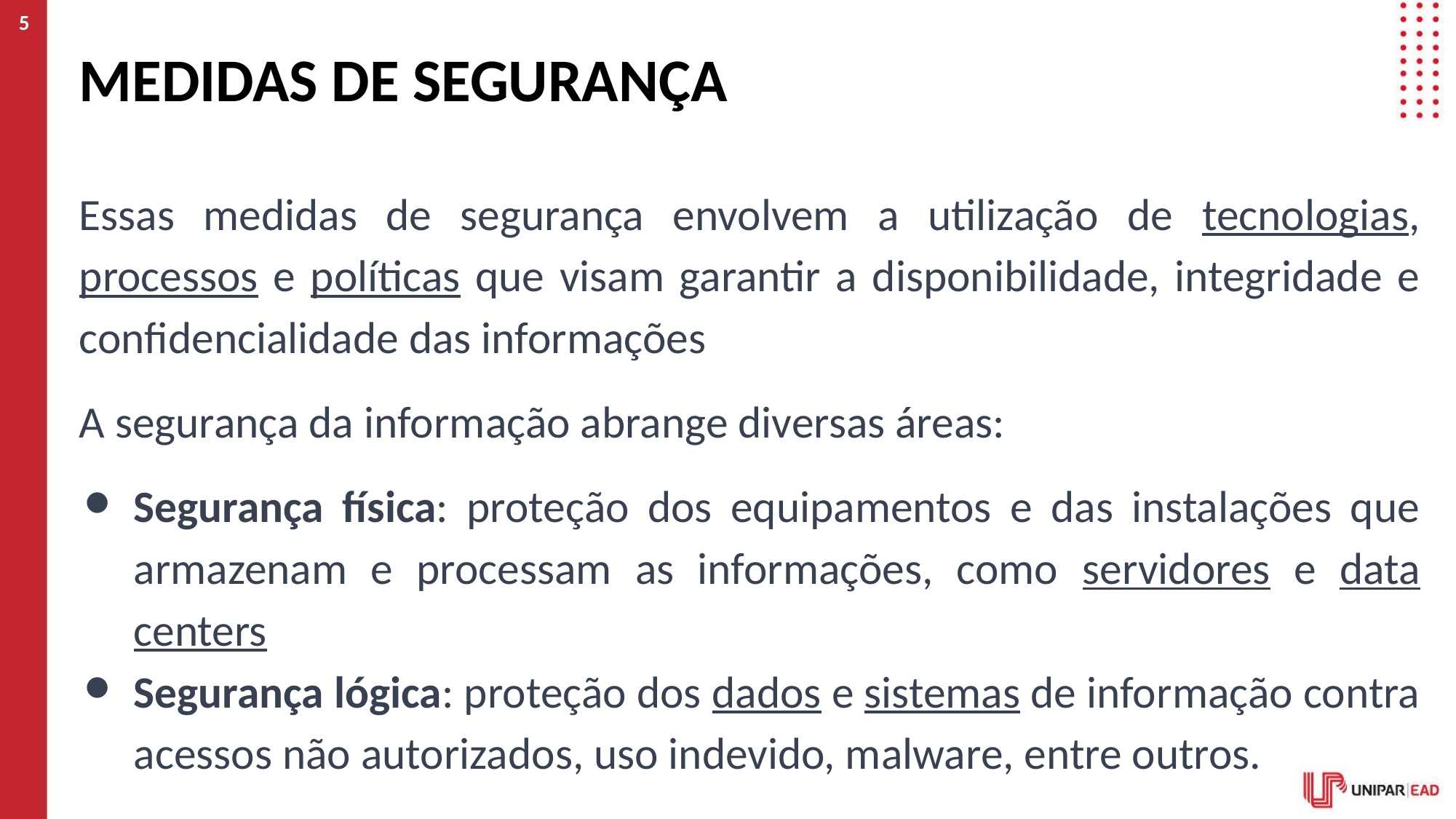

5
# MEDIDAS DE SEGURANÇA
Essas medidas de segurança envolvem a utilização de tecnologias, processos e políticas que visam garantir a disponibilidade, integridade e confidencialidade das informações
A segurança da informação abrange diversas áreas:
Segurança física: proteção dos equipamentos e das instalações que armazenam e processam as informações, como servidores e data centers
Segurança lógica: proteção dos dados e sistemas de informação contra acessos não autorizados, uso indevido, malware, entre outros.